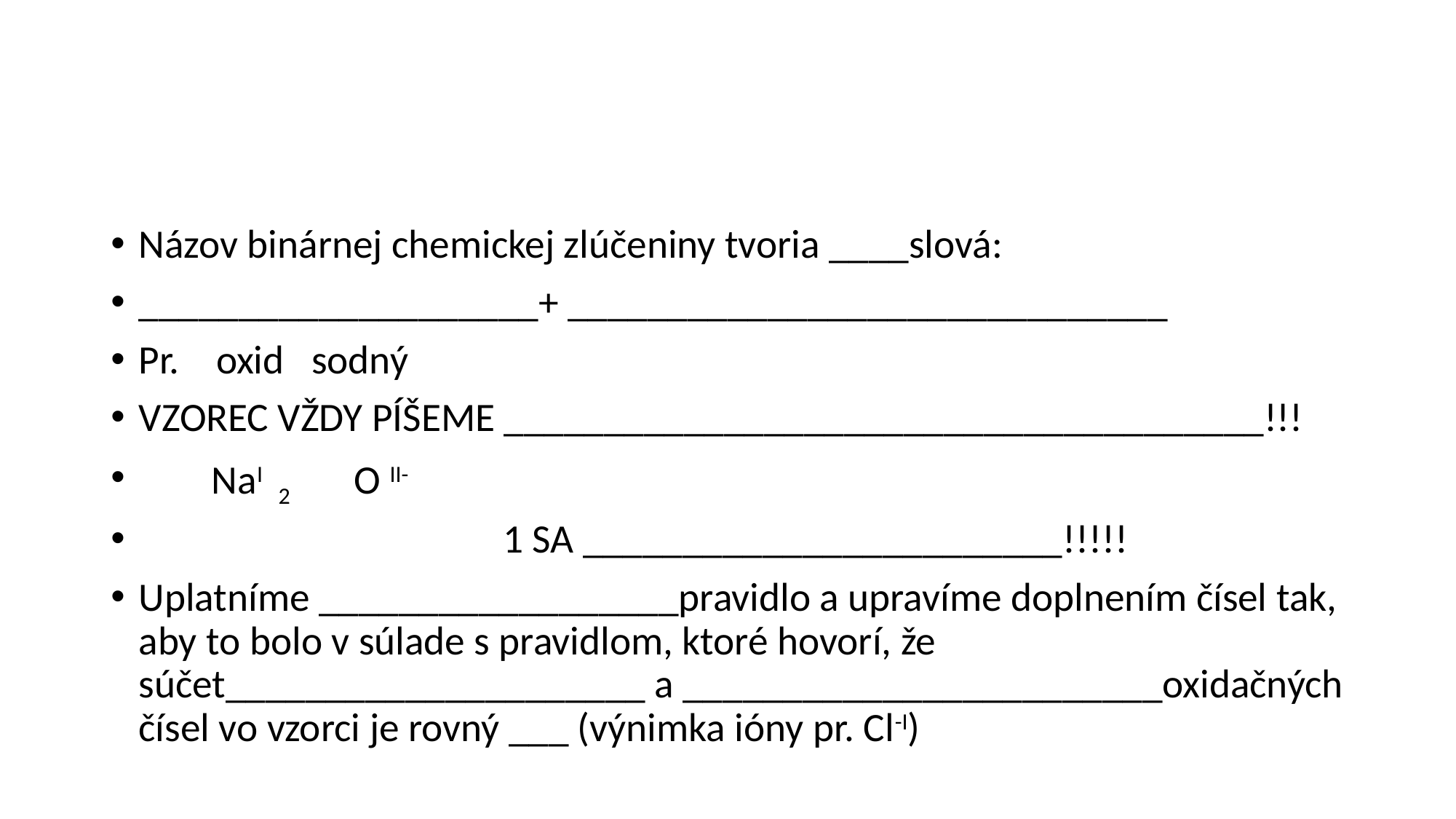

#
Názov binárnej chemickej zlúčeniny tvoria ____slová:
____________________+ ______________________________
Pr.    oxid   sodný
VZOREC VŽDY PÍŠEME ______________________________________!!!
        NaI   2       O II-
                                        1 SA ________________________!!!!!
Uplatníme __________________pravidlo a upravíme doplnením čísel tak, aby to bolo v súlade s pravidlom, ktoré hovorí, že súčet_____________________ a ________________________oxidačných čísel vo vzorci je rovný ___ (výnimka ióny pr. Cl-I)